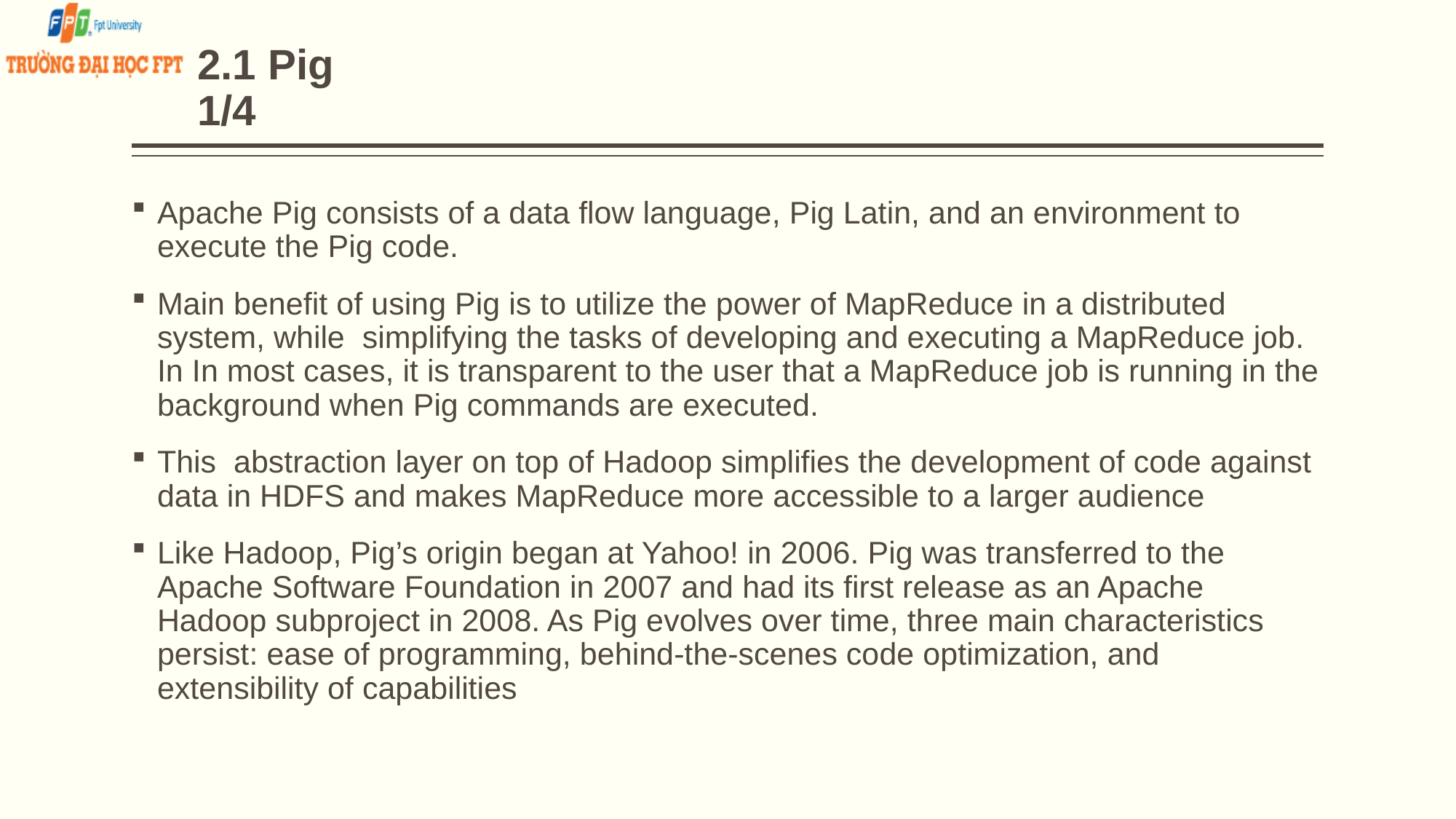

# 2.1 Pig                                                                                1/4
Apache Pig consists of a data flow language, Pig Latin, and an environment to execute the Pig code.
Main benefit of using Pig is to utilize the power of MapReduce in a distributed system, while  simplifying the tasks of developing and executing a MapReduce job. In In most cases, it is transparent to the user that a MapReduce job is running in the background when Pig commands are executed.
This  abstraction layer on top of Hadoop simplifies the development of code against data in HDFS and makes MapReduce more accessible to a larger audience
Like Hadoop, Pig’s origin began at Yahoo! in 2006. Pig was transferred to the Apache Software Foundation in 2007 and had its first release as an Apache Hadoop subproject in 2008. As Pig evolves over time, three main characteristics persist: ease of programming, behind-the-scenes code optimization, and extensibility of capabilities